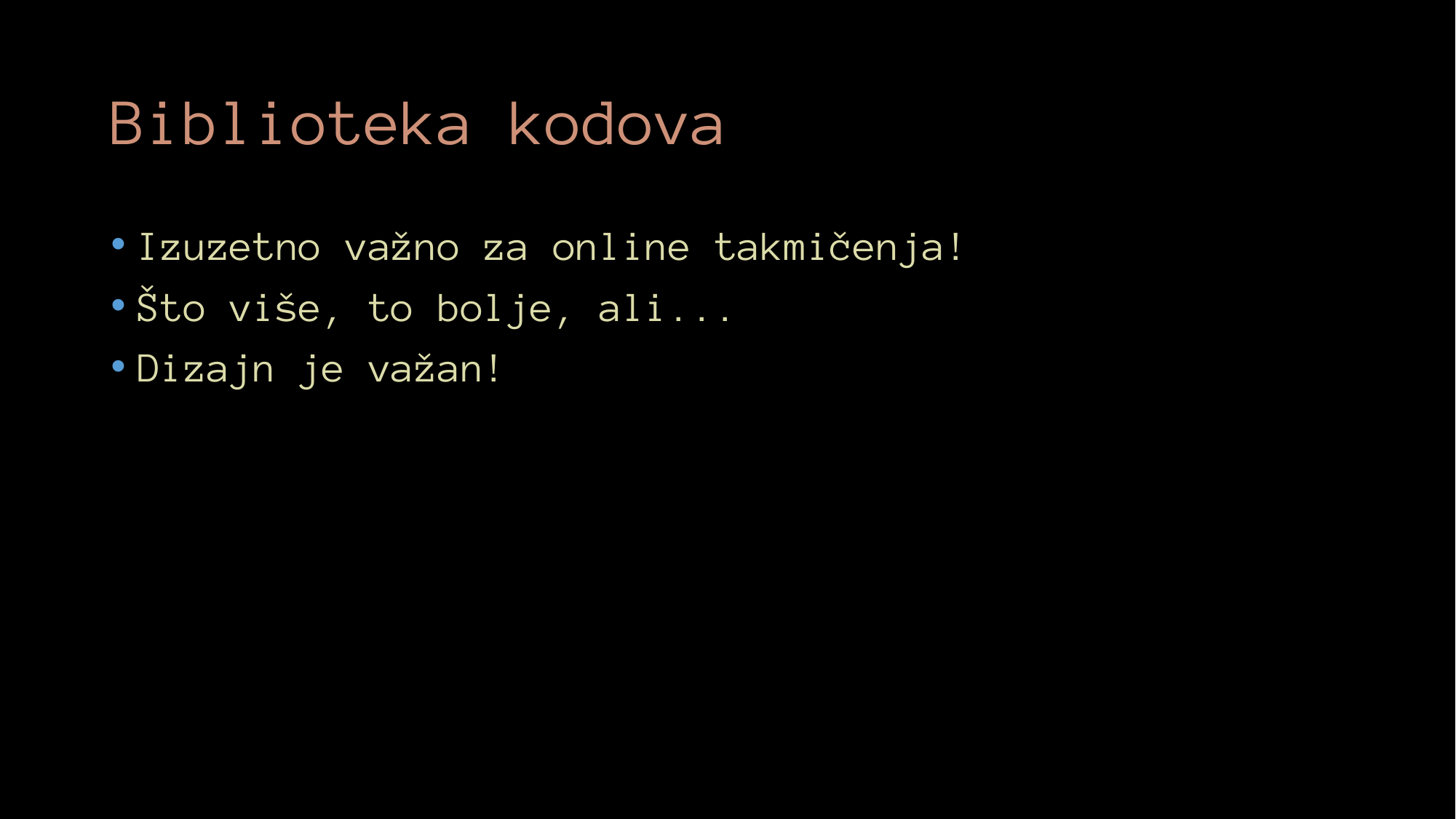

# Biblioteka kodova
Izuzetno važno za online takmičenja!
Što više, to bolje, ali...
Dizajn je važan!